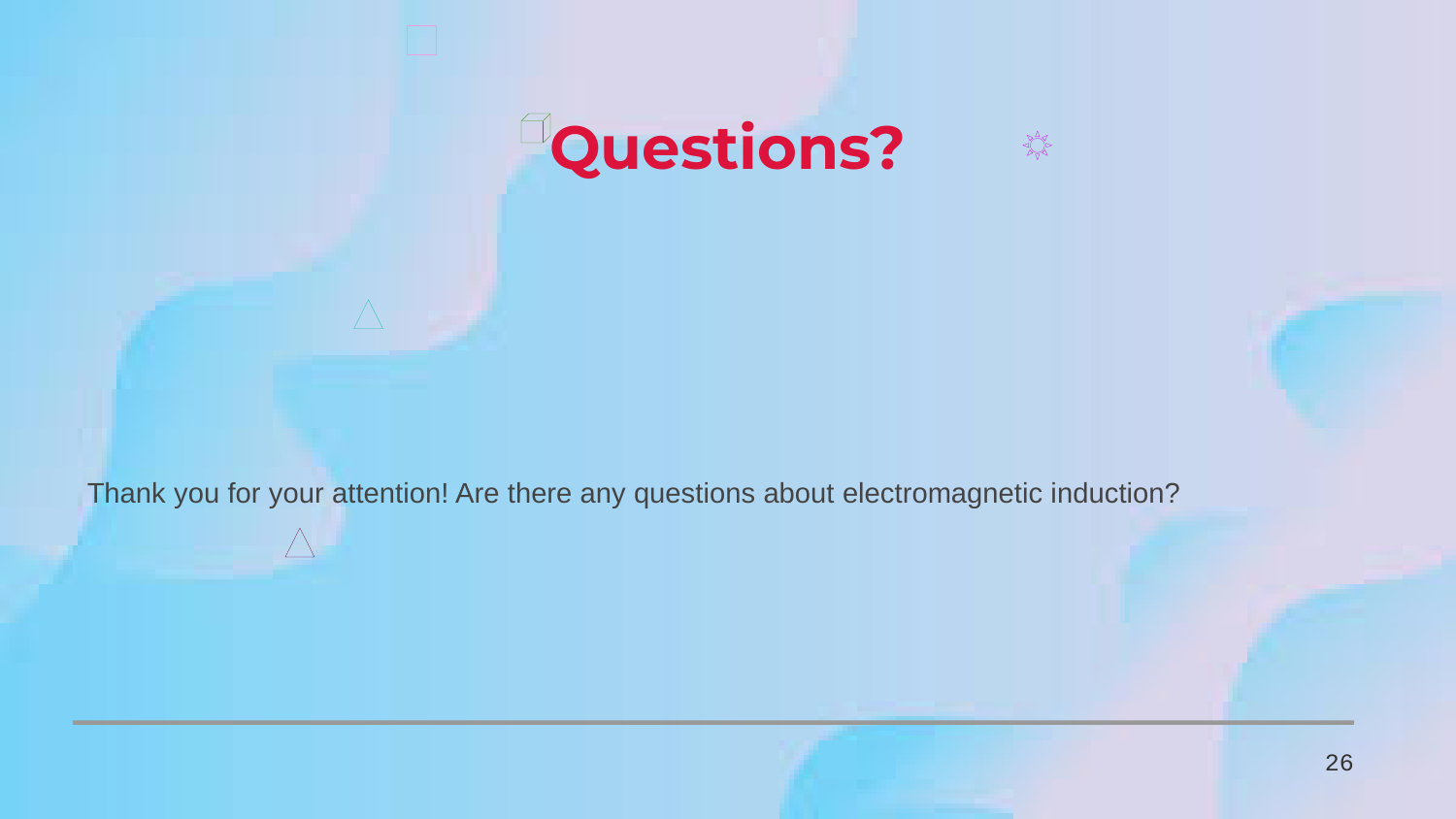

Questions?

Thank you for your attention! Are there any questions about electromagnetic induction?

26